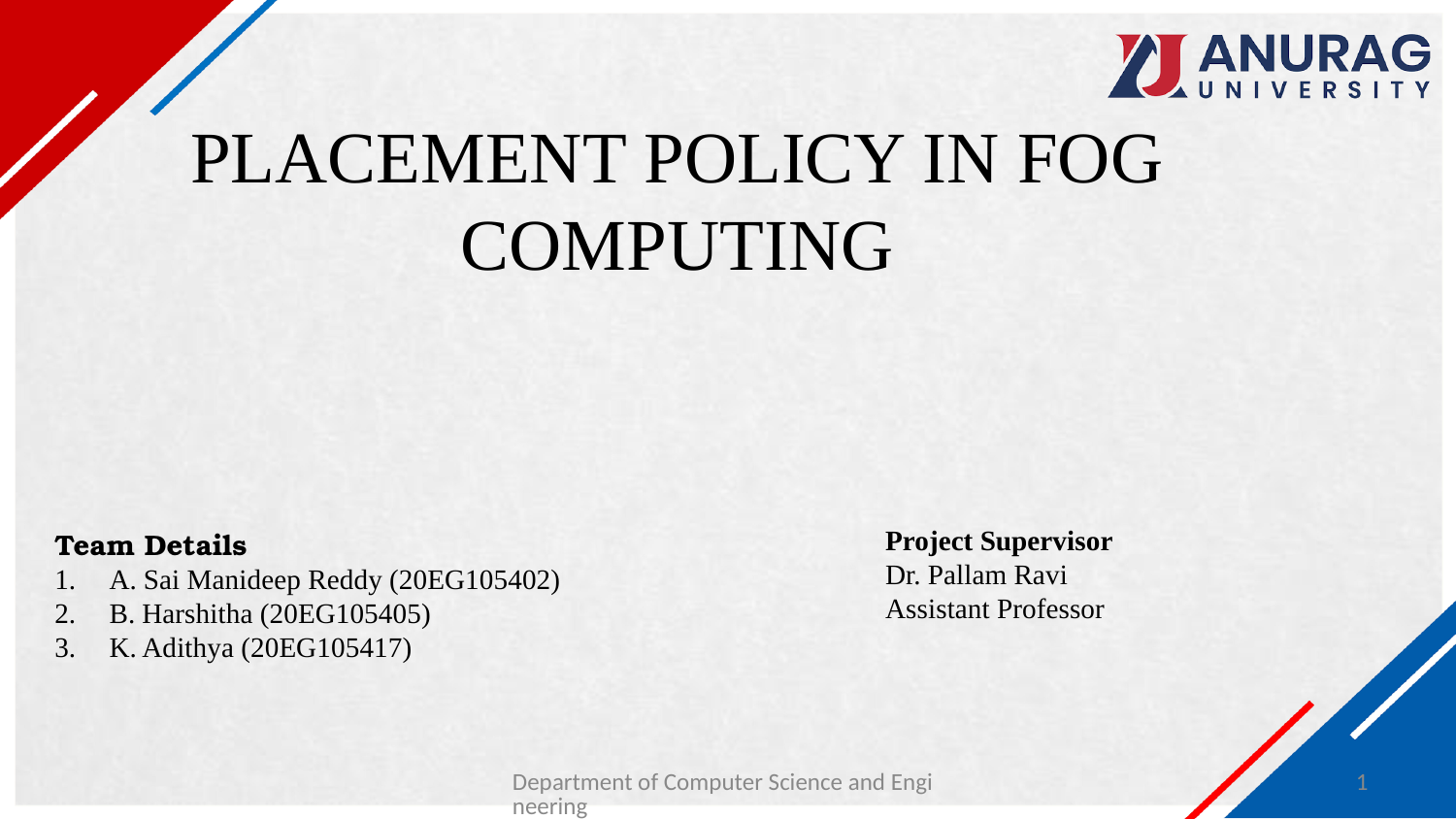

# PLACEMENT POLICY IN FOG COMPUTING

Project Supervisor
Dr. Pallam Ravi
Assistant Professor

Team Details
A. Sai Manideep Reddy (20EG105402)
B. Harshitha (20EG105405)
K. Adithya (20EG105417)

Department of Computer Science and Engineering
1